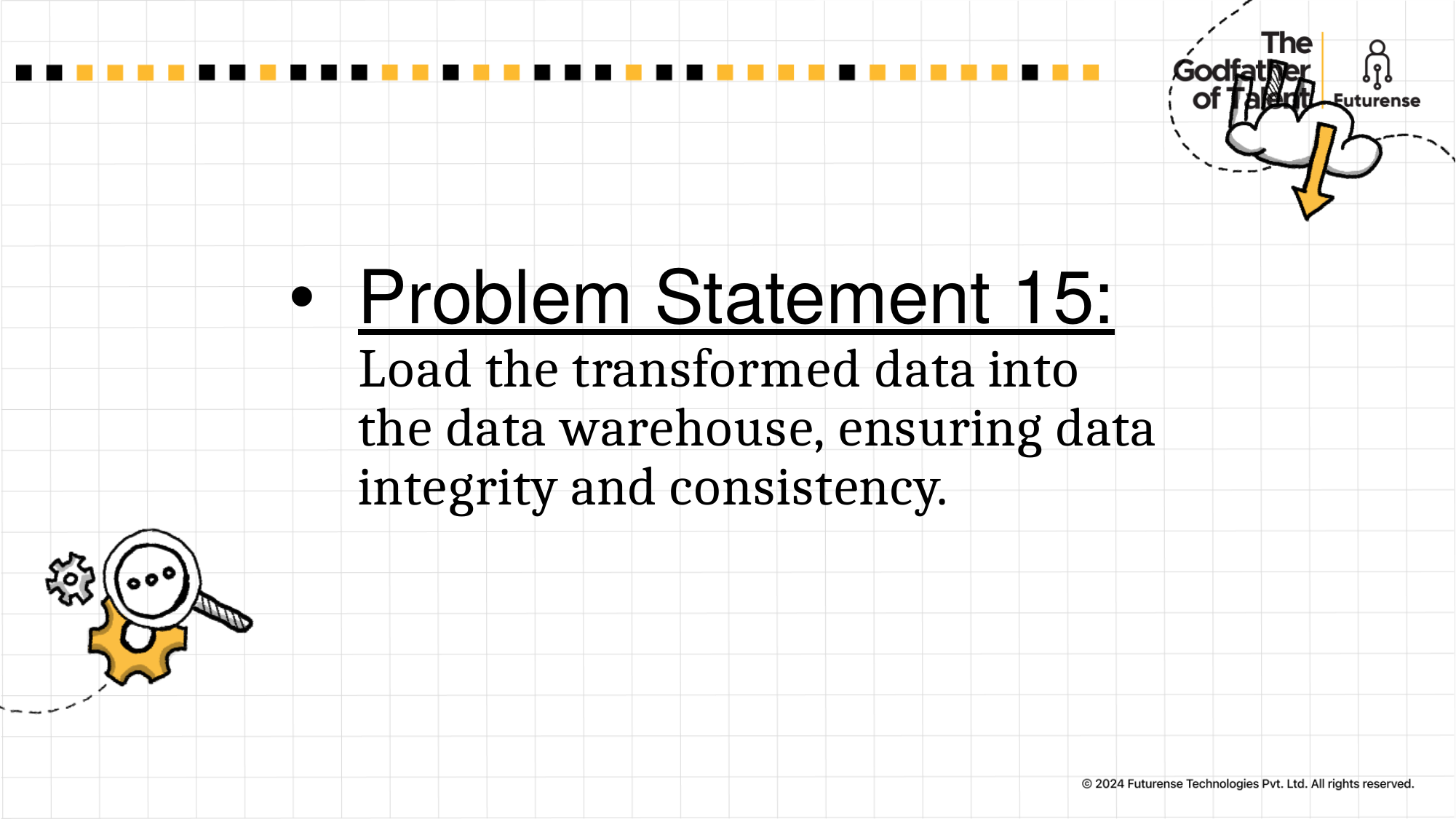

# Problem Statement 15: Load the transformed data into the data warehouse, ensuring data integrity and consistency.